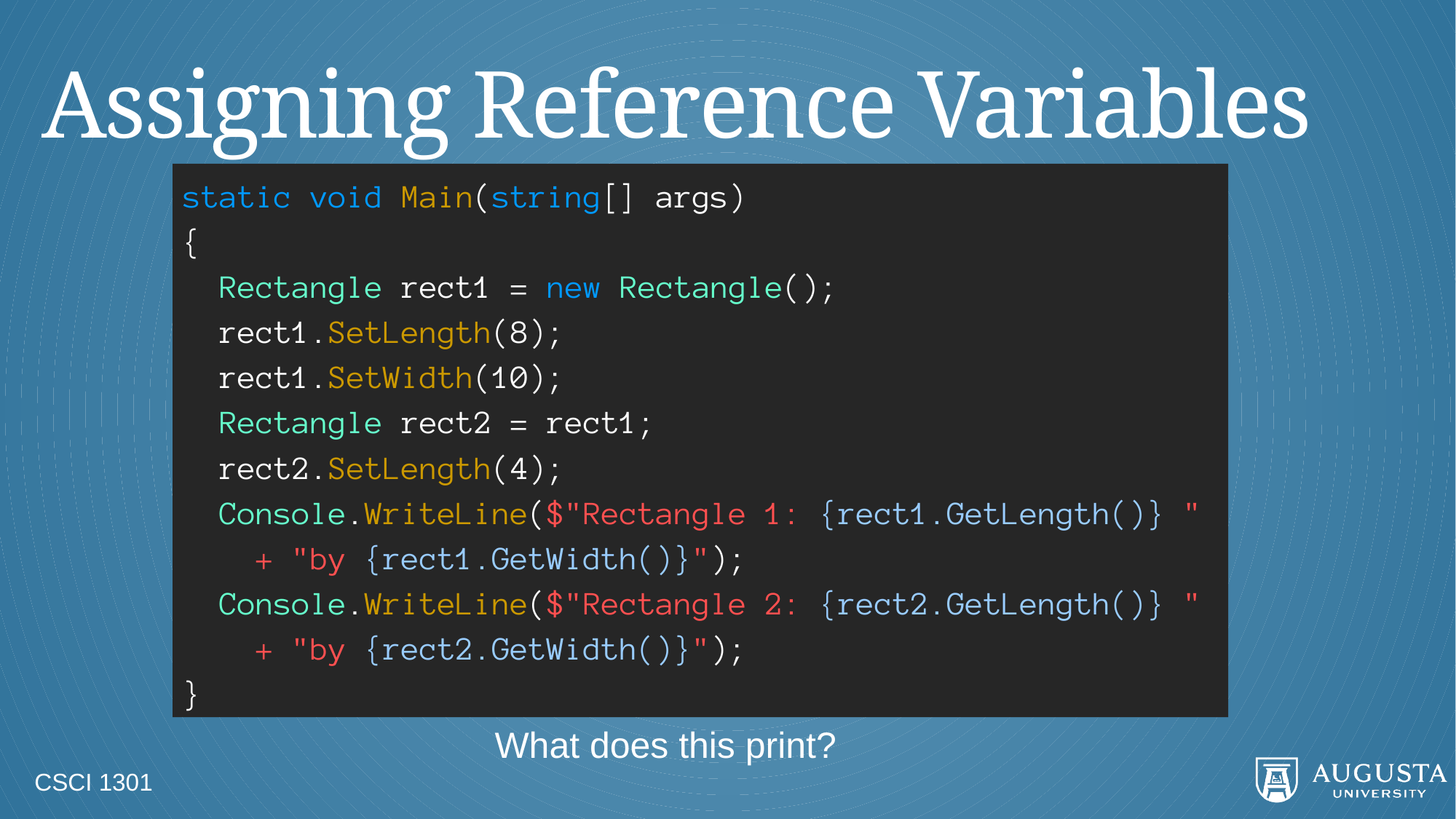

# Assigning Reference Variables
static void Main(string[] args)
{
  Rectangle rect1 = new Rectangle();
  rect1.SetLength(8);
  rect1.SetWidth(10);
  Rectangle rect2 = rect1;
  rect2.SetLength(4);
  Console.WriteLine($"Rectangle 1: {rect1.GetLength()} "
    + "by {rect1.GetWidth()}");
  Console.WriteLine($"Rectangle 2: {rect2.GetLength()} "
    + "by {rect2.GetWidth()}");
}
What does this print?
CSCI 1301